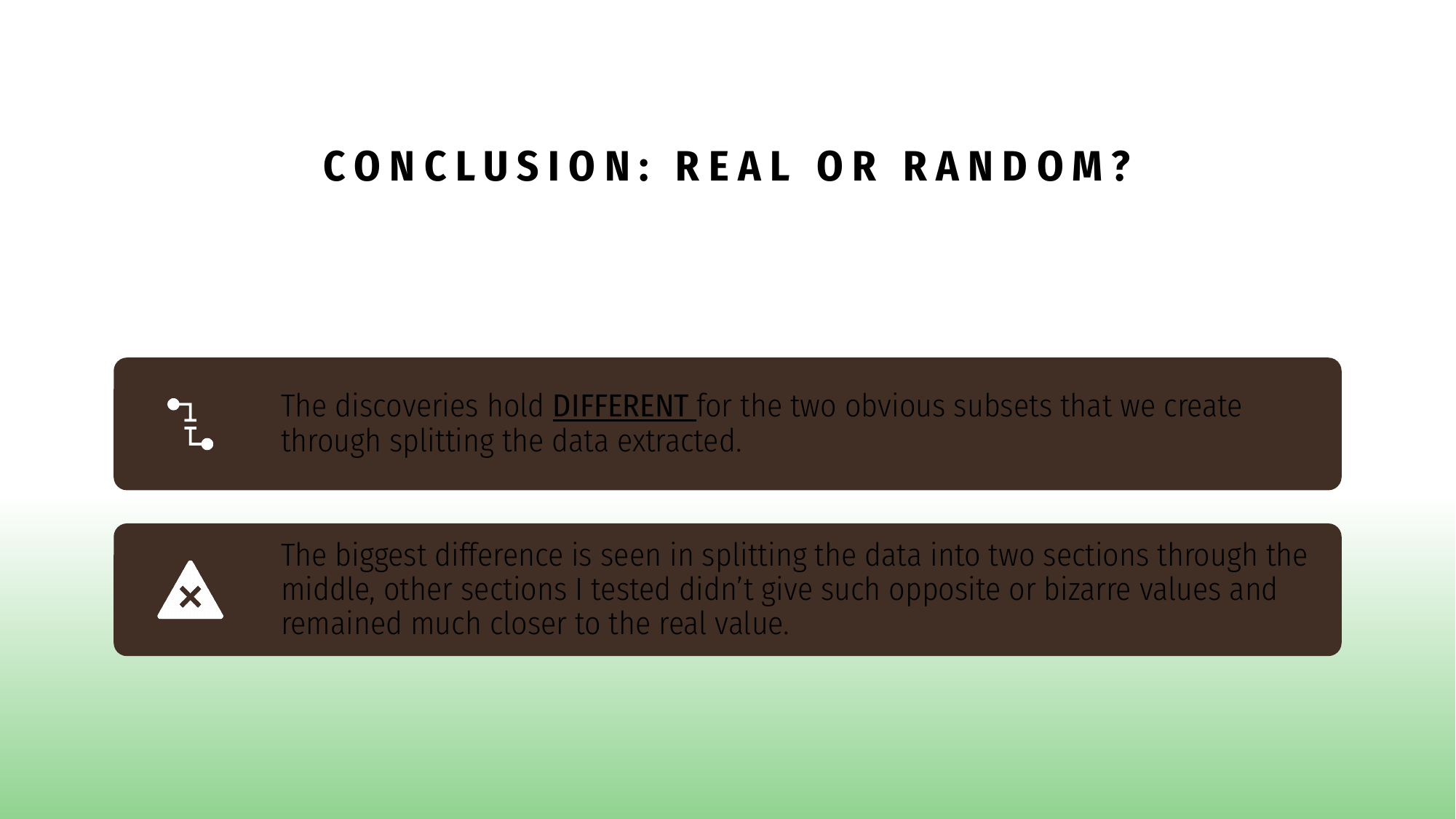

# CONCLUSION: Real or random?
The discoveries hold DIFFERENT for the two obvious subsets that we create through splitting the data extracted.
The biggest difference is seen in splitting the data into two sections through the middle, other sections I tested didn’t give such opposite or bizarre values and remained much closer to the real value.